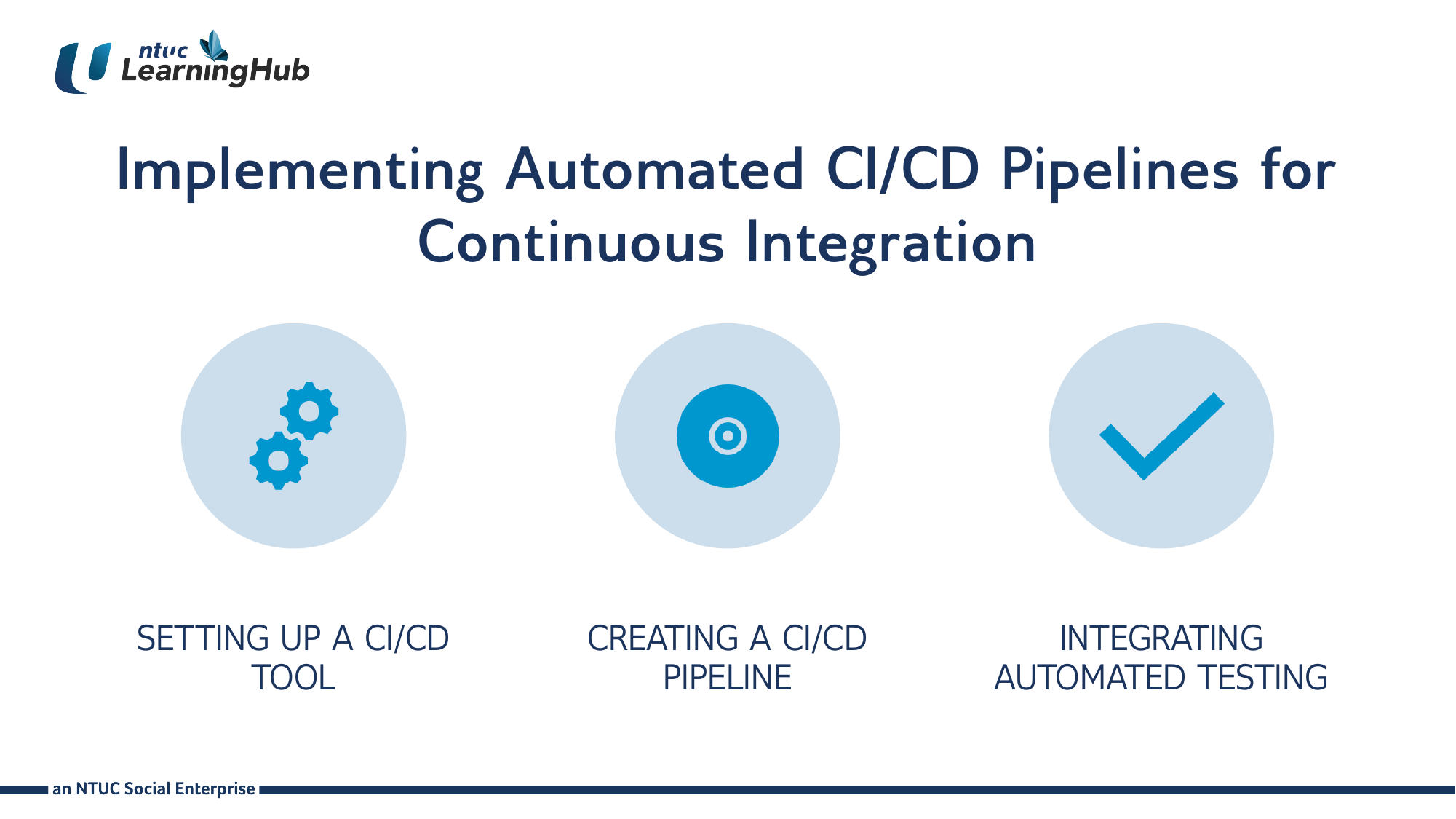

# Implementing Automated CI/CD Pipelines for Continuous Integration
Setting Up a CI/CD Tool
Creating a CI/CD Pipeline
Integrating Automated Testing